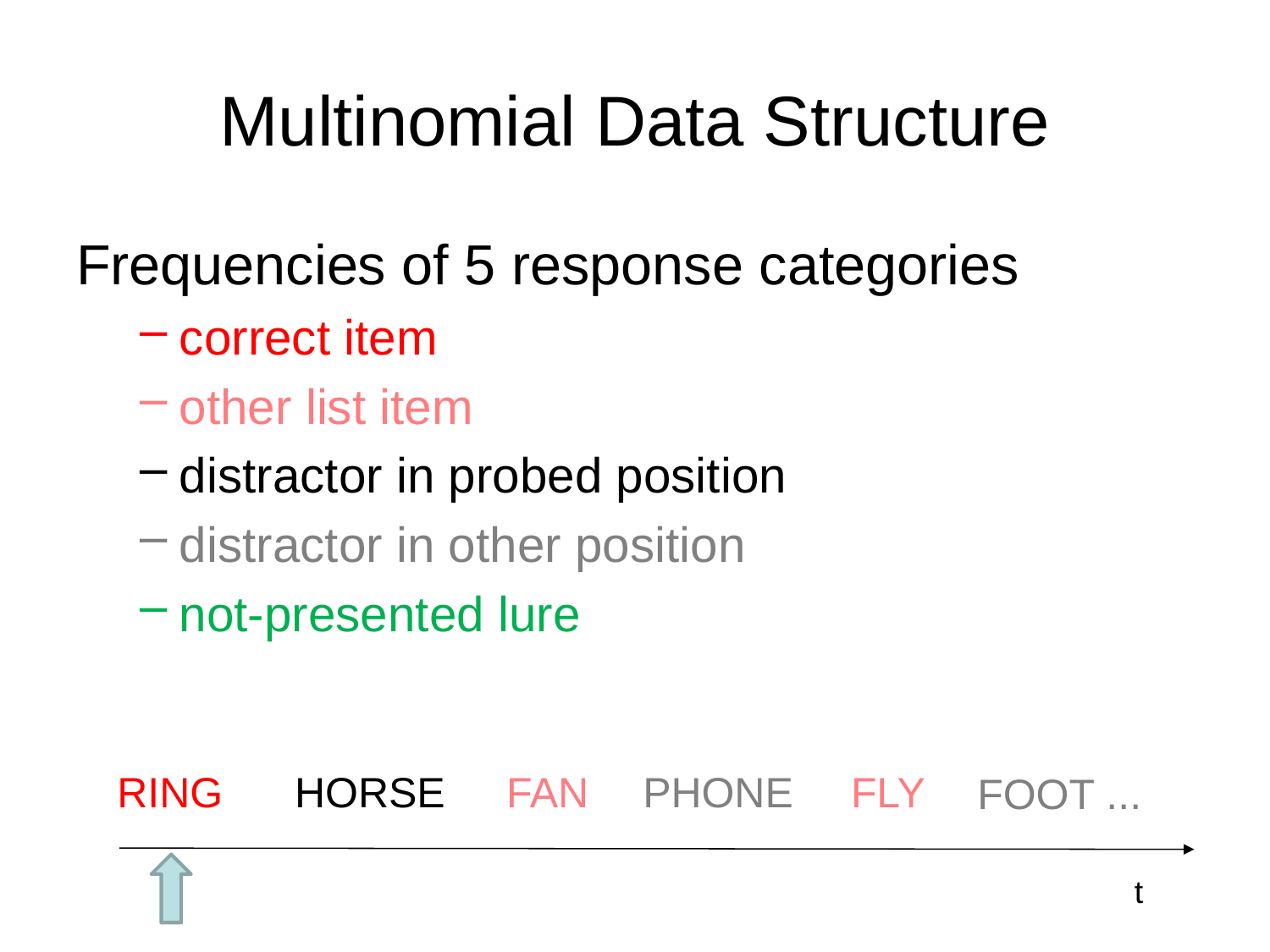

# Multinomial Data Structure
Frequencies of 5 response categories
correct item
other list item
distractor in probed position
distractor in other position
not-presented lure

RING
HORSE
FAN
PHONE
FLY
FOOT ...

t